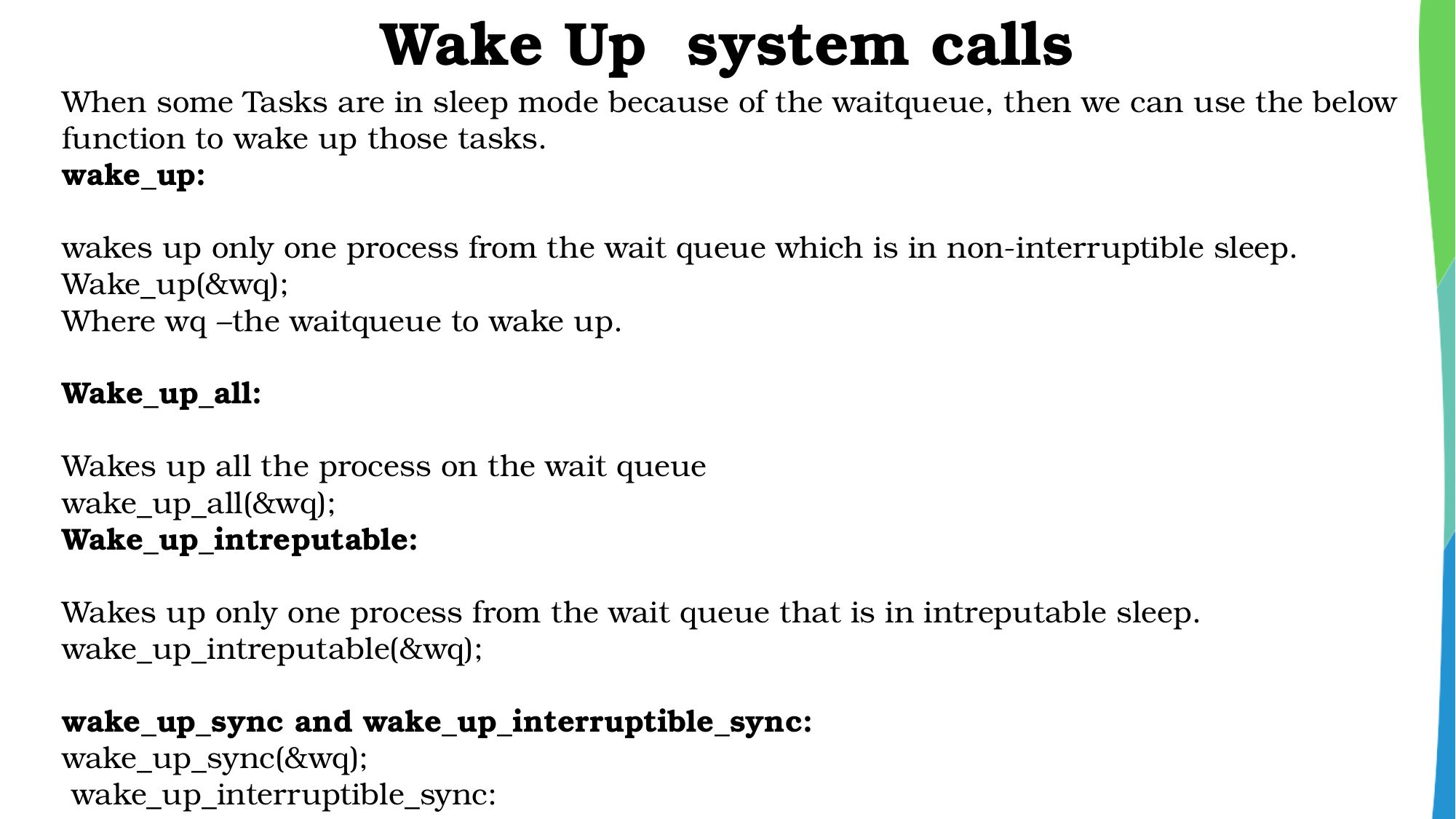

# Wake Up  system calls
When some Tasks are in sleep mode because of the waitqueue, then we can use the below function to wake up those tasks.
wake_up:

wakes up only one process from the wait queue which is in non-interruptible sleep.
Wake_up(&wq);
Where wq –the waitqueue to wake up.

Wake_up_all:

Wakes up all the process on the wait queue
wake_up_all(&wq);
Wake_up_intreputable:

Wakes up only one process from the wait queue that is in intreputable sleep.
wake_up_intreputable(&wq);

wake_up_sync and wake_up_interruptible_sync:
wake_up_sync(&wq);
 wake_up_interruptible_sync: